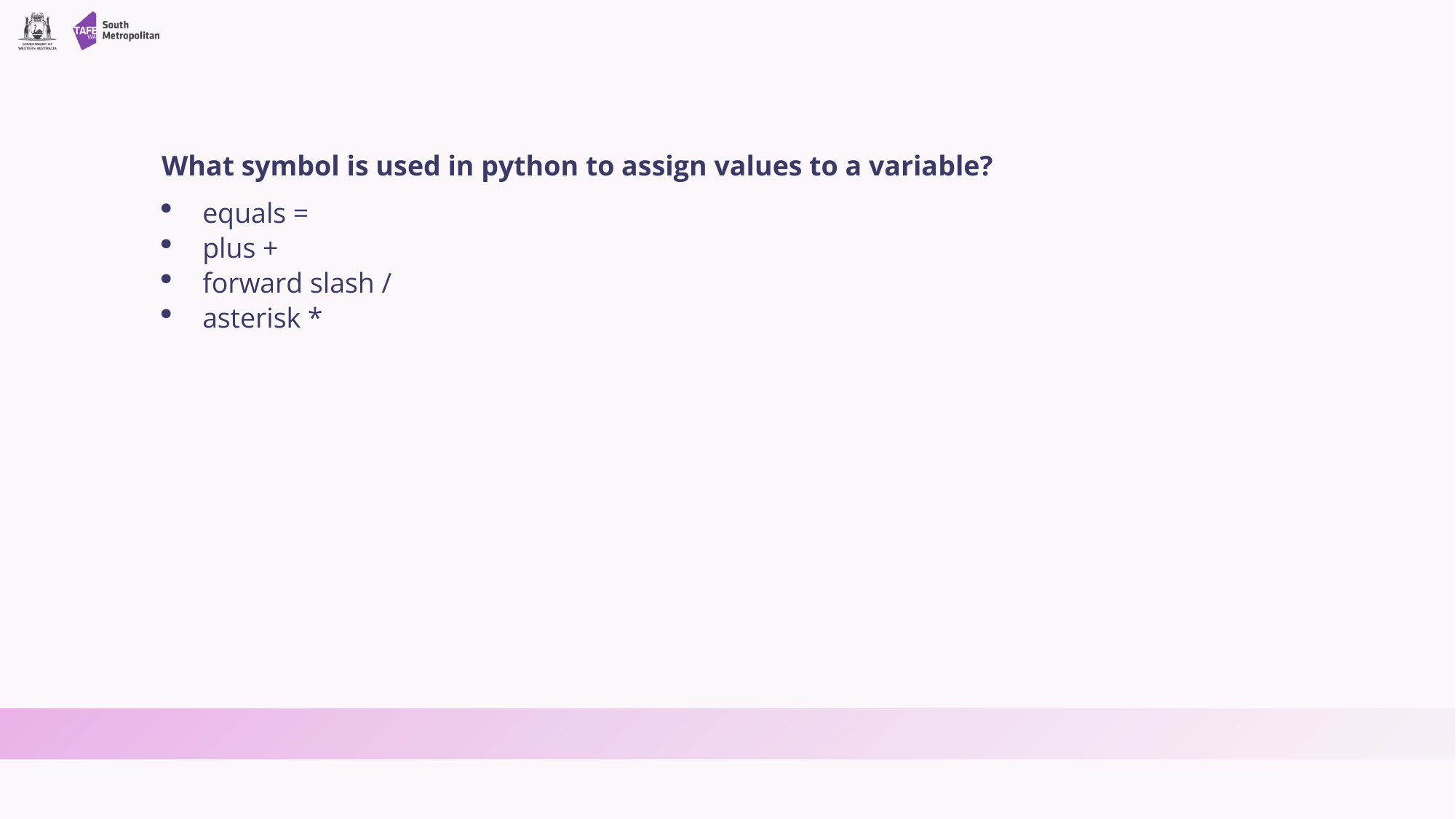

What symbol is used in python to assign values to a variable?
equals =
plus +
forward slash /
asterisk *